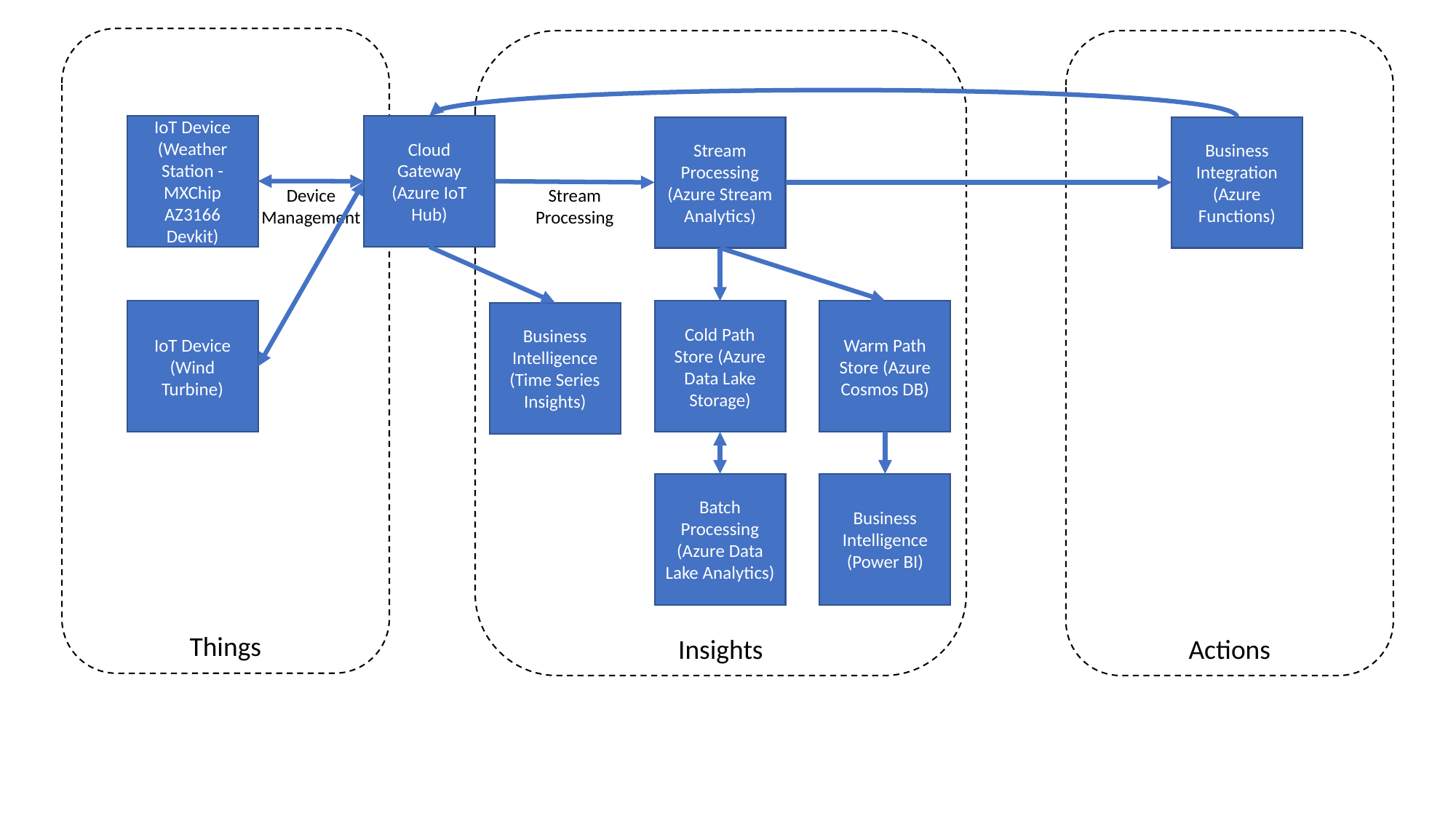

Things

Insights

Actions
IoT Device (Weather Station - MXChip AZ3166 Devkit)
Cloud Gateway (Azure IoT Hub)
Stream Processing (Azure Stream Analytics)
Business Integration (Azure Functions)
Stream Processing
Device Management
IoT Device (Wind Turbine)
Cold Path Store (Azure Data Lake Storage)
Warm Path Store (Azure Cosmos DB)
Business Intelligence (Time Series Insights)
Batch Processing (Azure Data Lake Analytics)
Business Intelligence (Power BI)